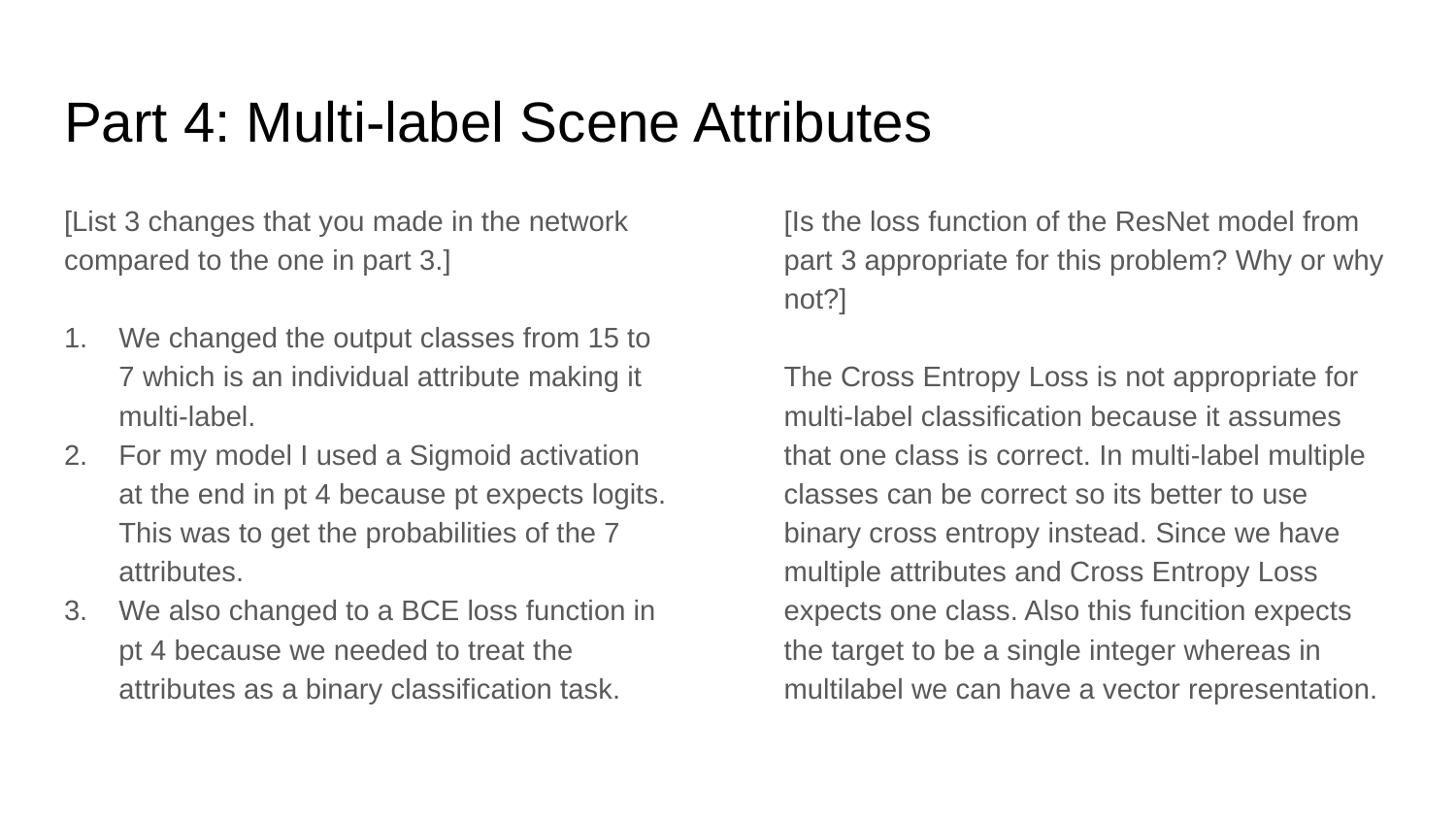

# Part 4: Multi-label Scene Attributes
[List 3 changes that you made in the network compared to the one in part 3.]

We changed the output classes from 15 to 7 which is an individual attribute making it multi-label.
For my model I used a Sigmoid activation at the end in pt 4 because pt expects logits. This was to get the probabilities of the 7 attributes.
We also changed to a BCE loss function in pt 4 because we needed to treat the attributes as a binary classification task.
[Is the loss function of the ResNet model from part 3 appropriate for this problem? Why or why not?]

The Cross Entropy Loss is not appropriate for multi-label classification because it assumes that one class is correct. In multi-label multiple classes can be correct so its better to use binary cross entropy instead. Since we have multiple attributes and Cross Entropy Loss expects one class. Also this funcition expects the target to be a single integer whereas in multilabel we can have a vector representation.